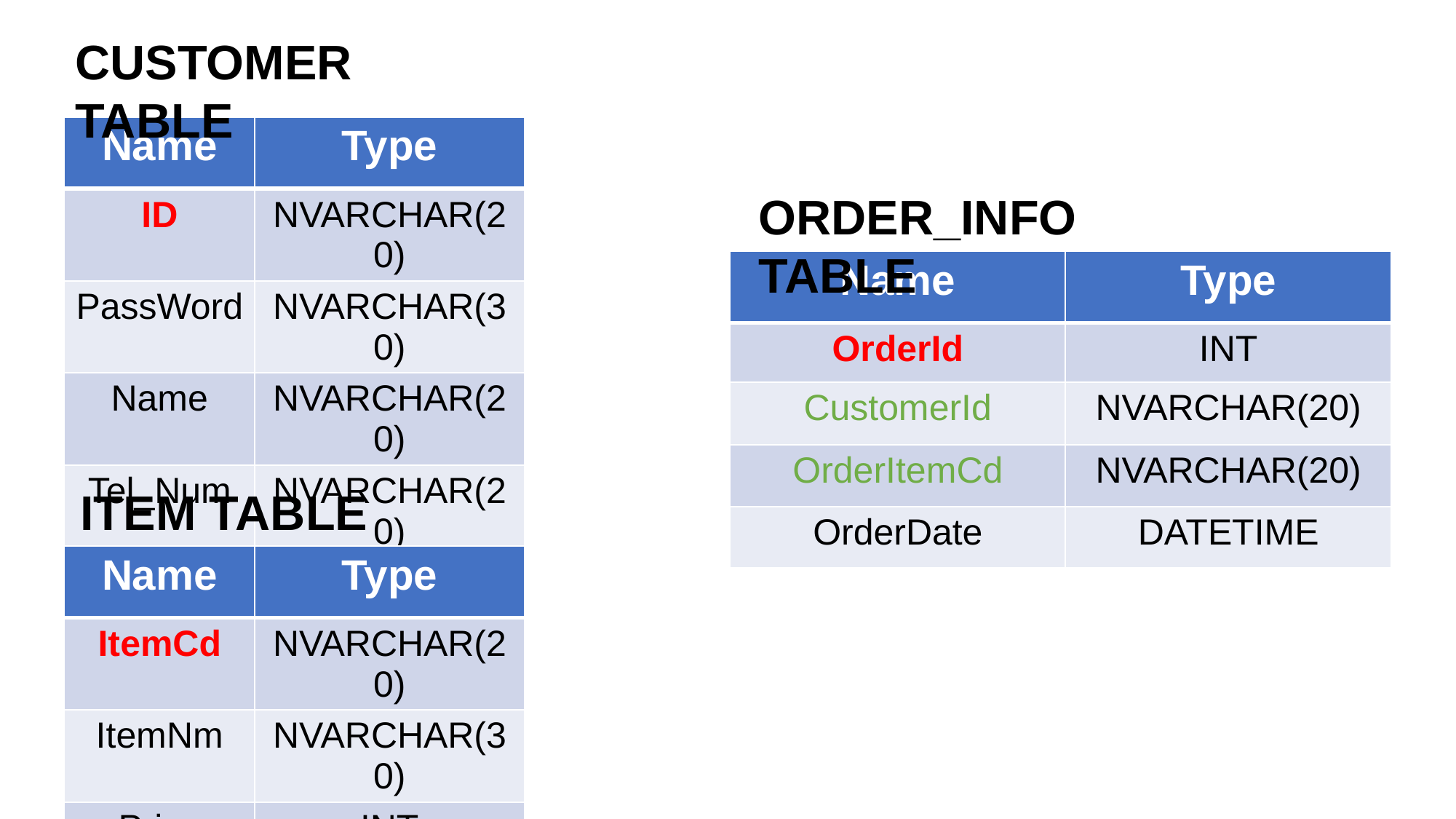

CUSTOMER TABLE
| Name | Type |
| --- | --- |
| ID | NVARCHAR(20) |
| PassWord | NVARCHAR(30) |
| Name | NVARCHAR(20) |
| Tel\_Num | NVARCHAR(20) |
ORDER_INFO TABLE
| Name | Type |
| --- | --- |
| OrderId | INT |
| CustomerId | NVARCHAR(20) |
| OrderItemCd | NVARCHAR(20) |
| OrderDate | DATETIME |
ITEM TABLE
| Name | Type |
| --- | --- |
| ItemCd | NVARCHAR(20) |
| ItemNm | NVARCHAR(30) |
| Price | INT |